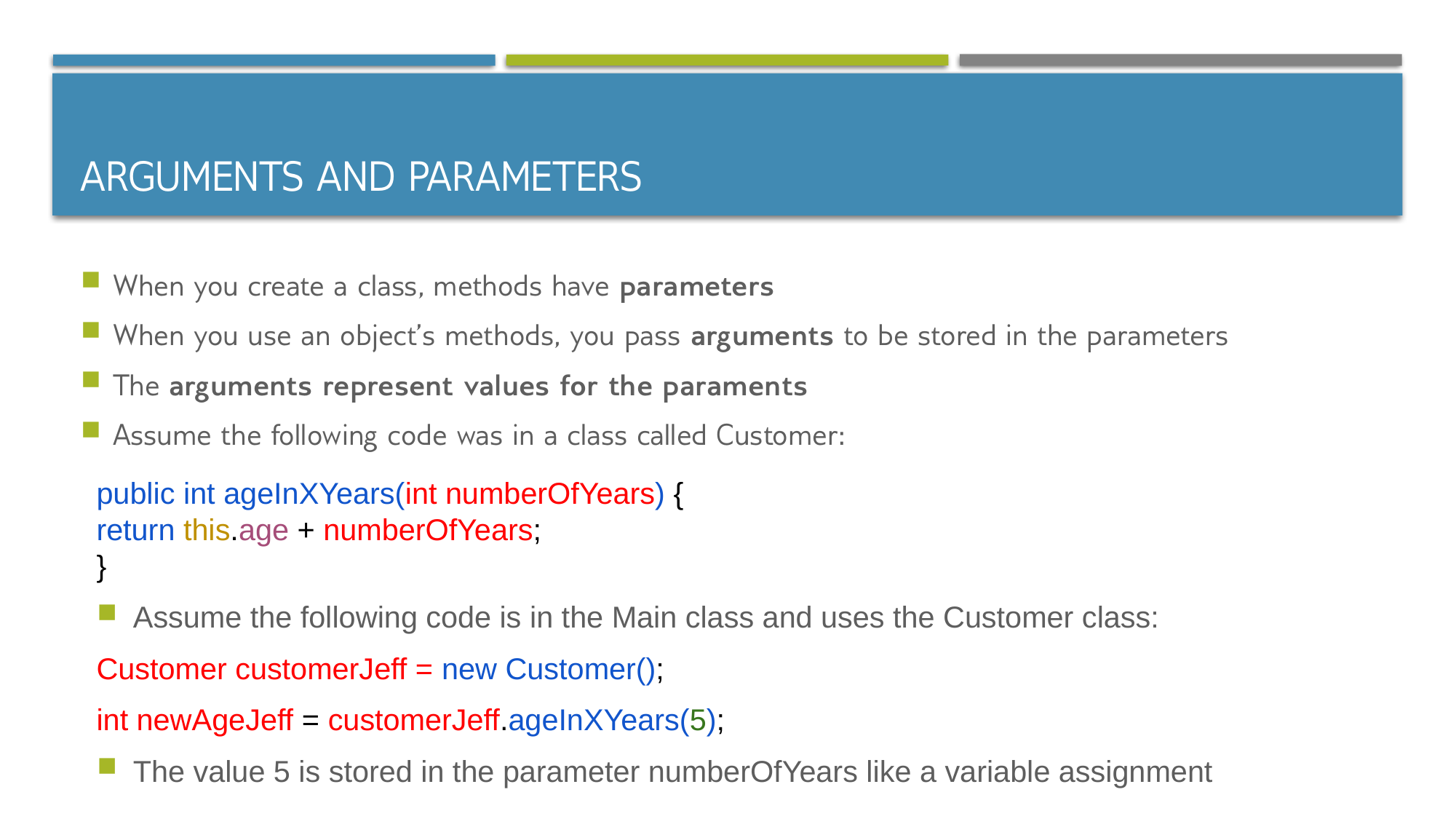

# Arguments and Parameters
When you create a class, methods have parameters
When you use an object’s methods, you pass arguments to be stored in the parameters
The arguments represent values for the paraments
Assume the following code was in a class called Customer:
public int ageInXYears(int numberOfYears) { 
	return this.age + numberOfYears;
}
Assume the following code is in the Main class and uses the Customer class:
Customer customerJeff = new Customer();
int newAgeJeff = customerJeff.ageInXYears(5);
The value 5 is stored in the parameter numberOfYears like a variable assignment